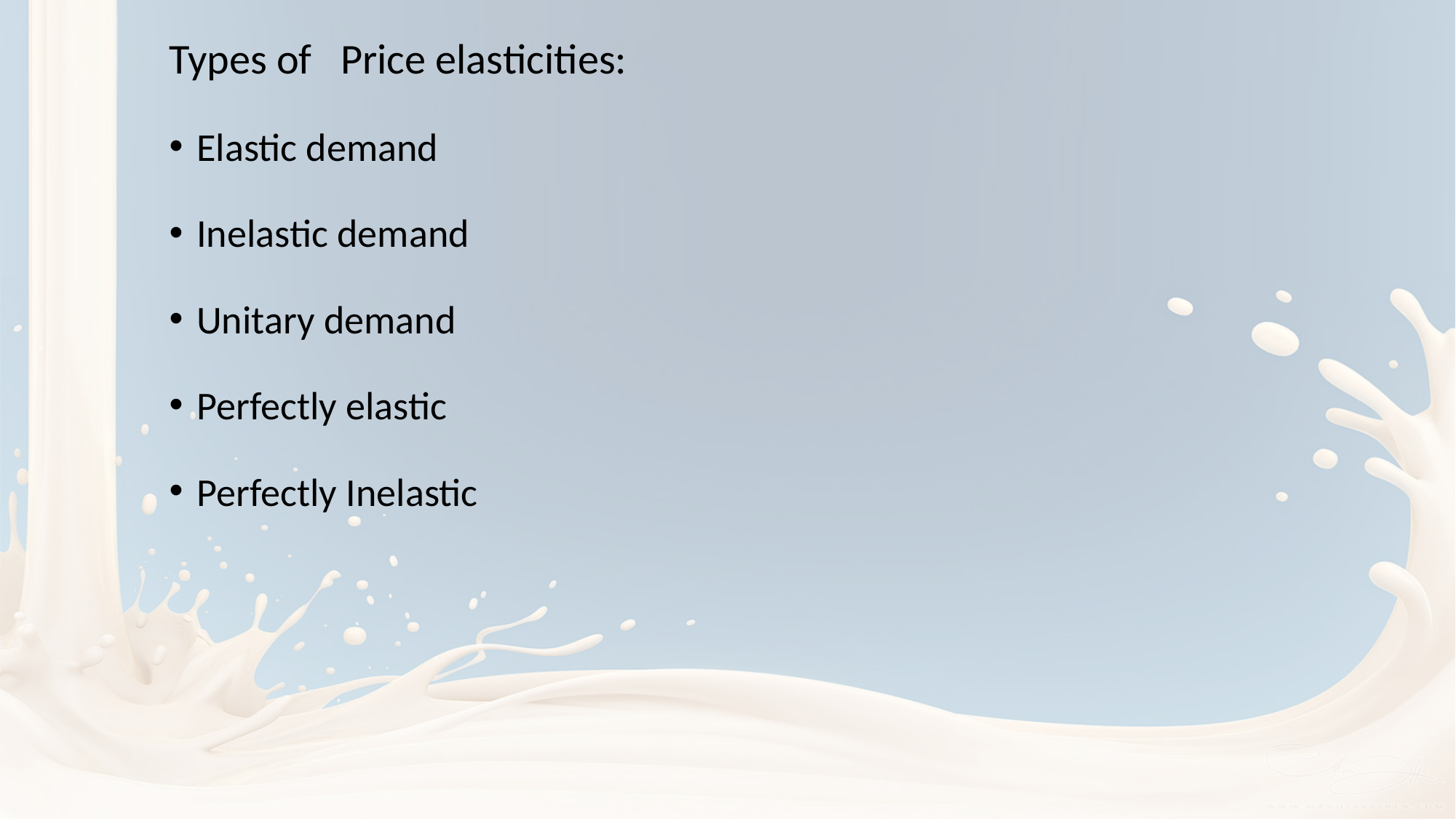

Types of   Price elasticities:
Elastic demand
Inelastic demand
Unitary demand
Perfectly elastic
Perfectly Inelastic